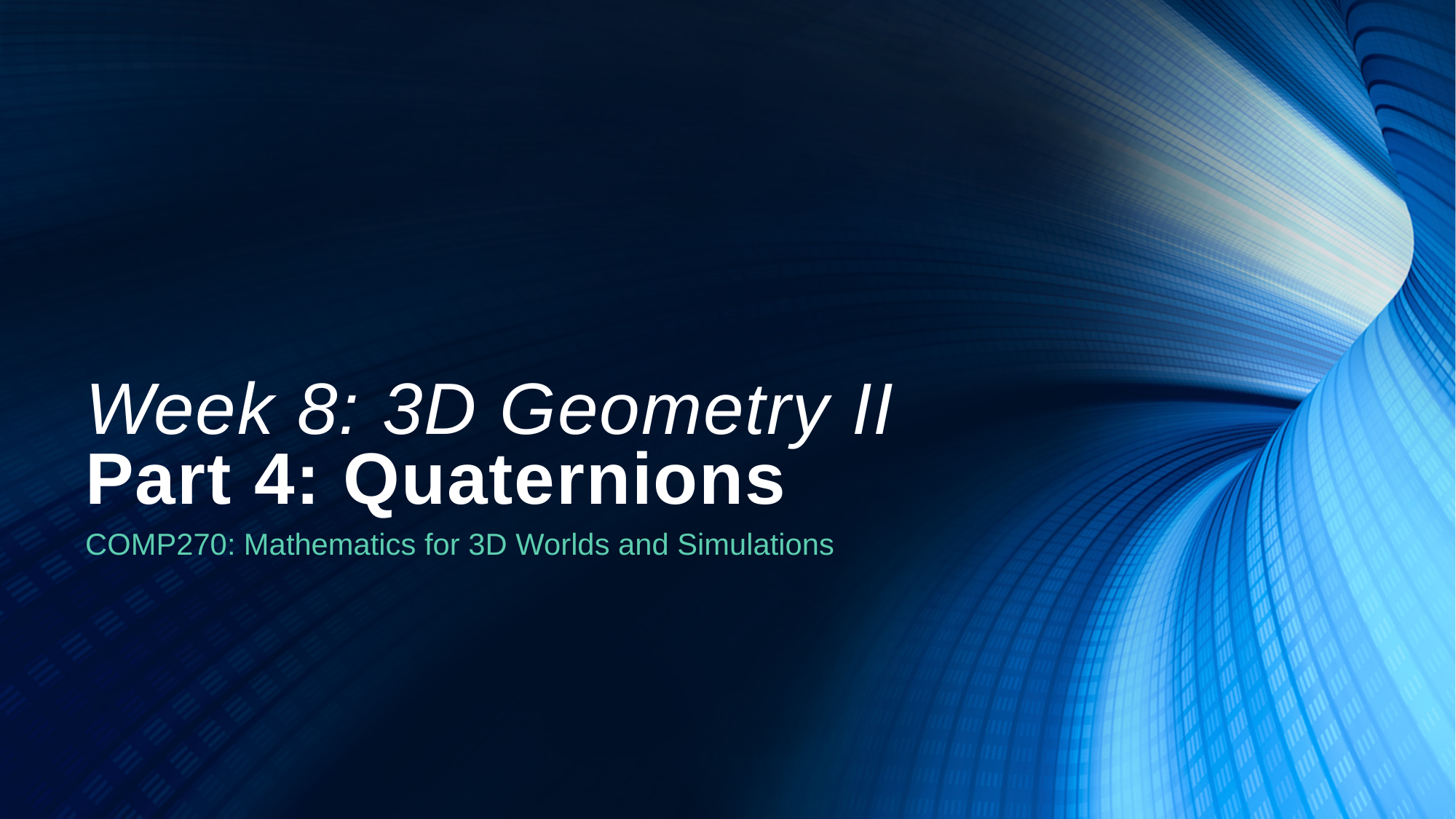

# Week 8: 3D Geometry II Part 4: Quaternions
COMP270: Mathematics for 3D Worlds and Simulations